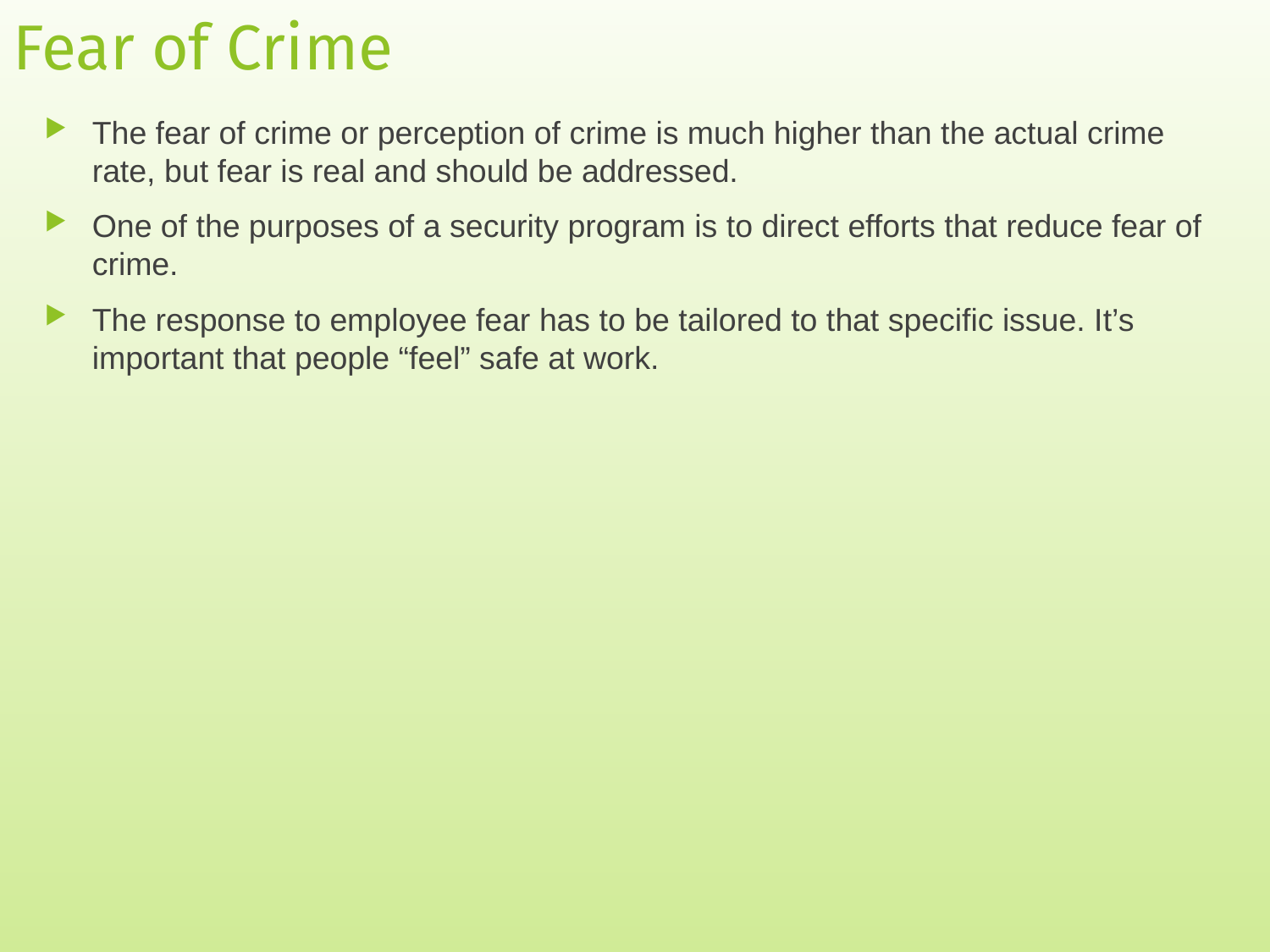

# Fear of Crime
The fear of crime or perception of crime is much higher than the actual crime rate, but fear is real and should be addressed.
One of the purposes of a security program is to direct efforts that reduce fear of crime.
The response to employee fear has to be tailored to that specific issue. It’s important that people “feel” safe at work.
8